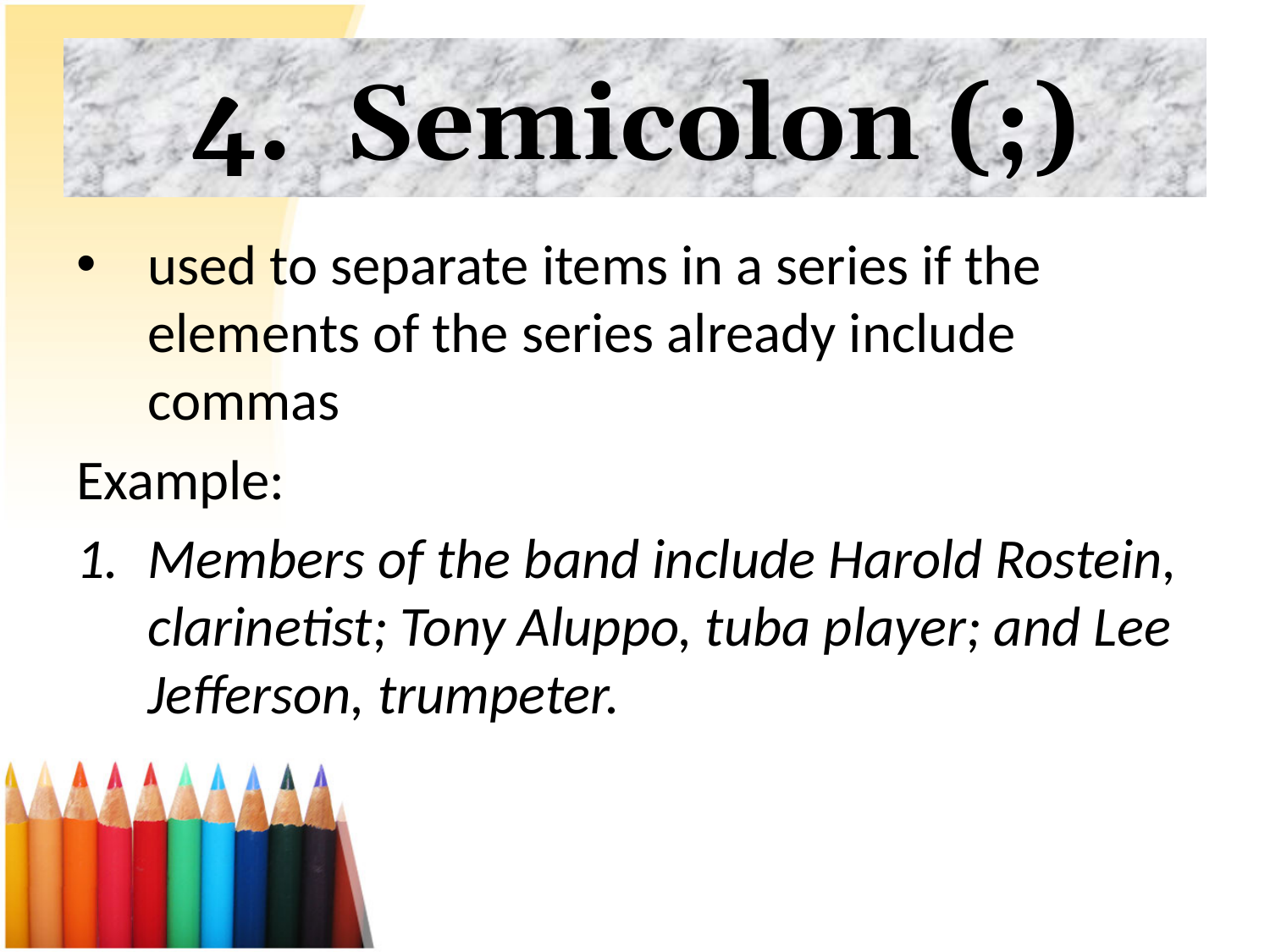

# 4.  Semicolon (;)
used to separate items in a series if the elements of the series already include commas
Example:
Members of the band include Harold Rostein, clarinetist; Tony Aluppo, tuba player; and Lee Jefferson, trumpeter.